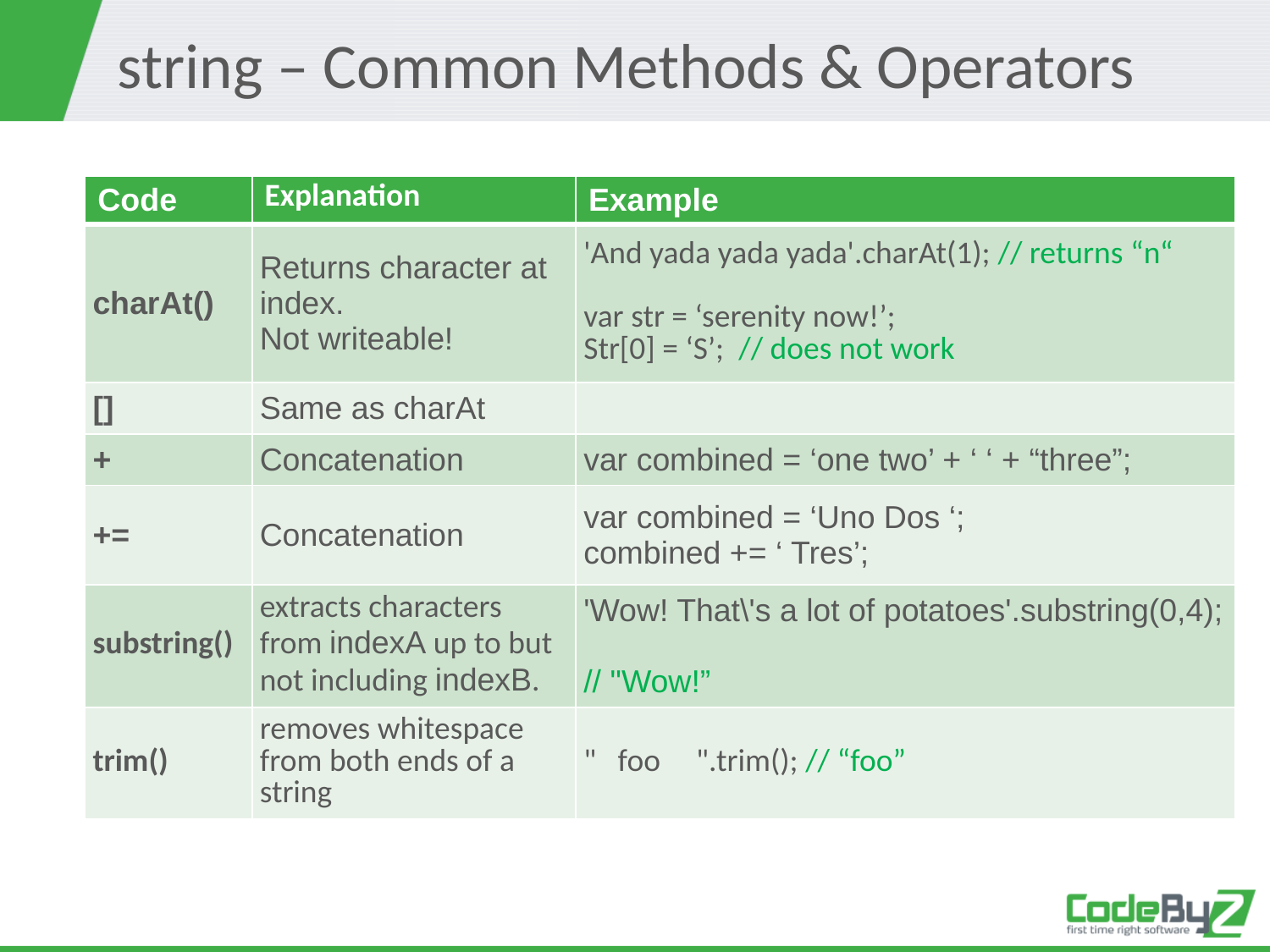

# string – Common Methods & Operators
| Code | Explanation | Example |
| --- | --- | --- |
| charAt() | Returns character at index. Not writeable! | 'And yada yada yada'.charAt(1); // returns “n“ var str = ‘serenity now!’; Str[0] = ‘S’; // does not work |
| [] | Same as charAt |  |
| + | Concatenation | var combined = ‘one two’ + ‘ ‘ + “three”; |
| += | Concatenation | var combined = ‘Uno Dos ‘; combined += ‘ Tres’; |
| substring() | extracts characters from indexA up to but not including indexB. | 'Wow! That\'s a lot of potatoes'.substring(0,4); // "Wow!” |
| trim() | removes whitespace from both ends of a string | " foo ".trim(); // “foo” |